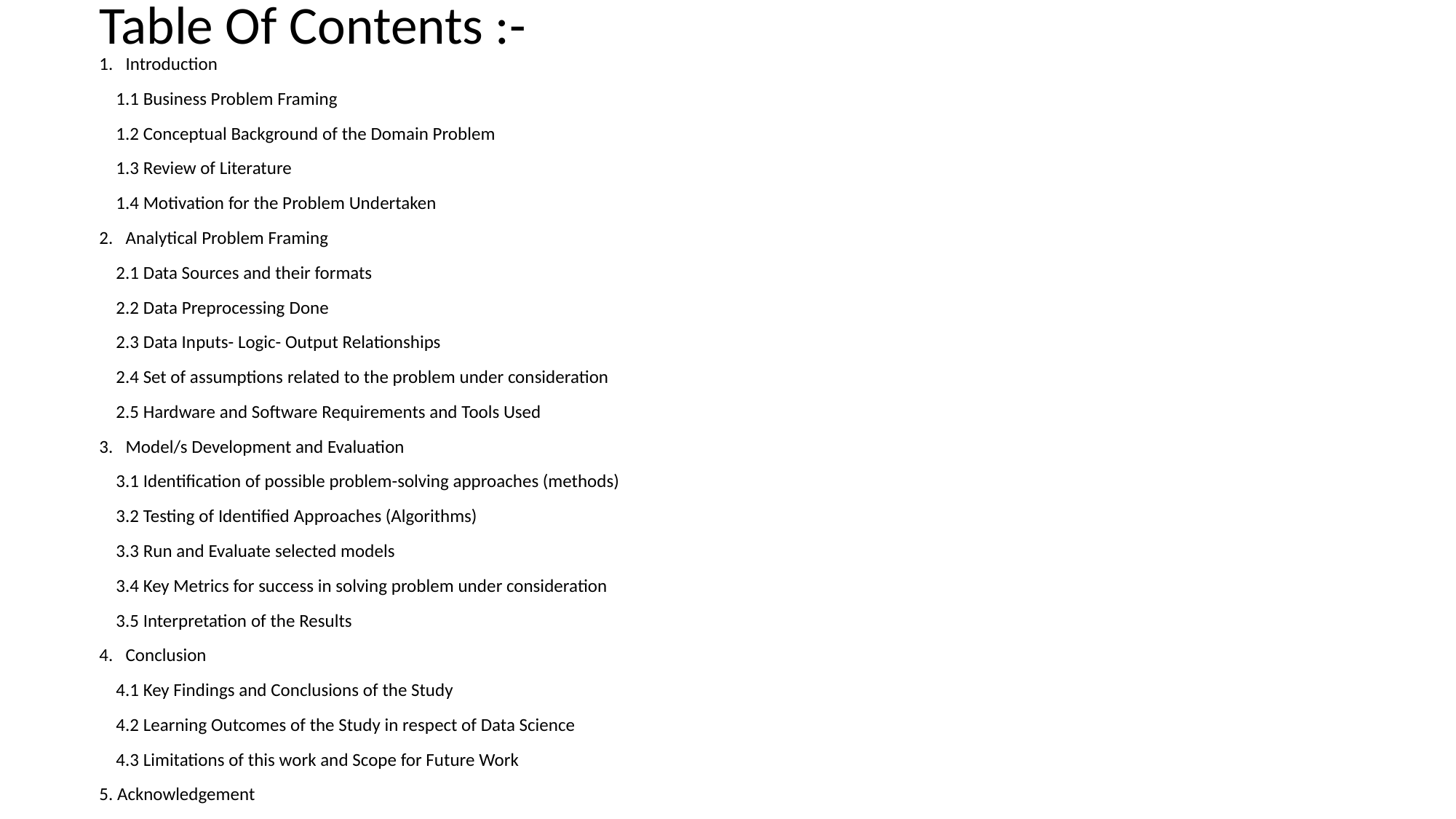

# Table Of Contents :-
1.   Introduction
    1.1 Business Problem Framing
    1.2 Conceptual Background of the Domain Problem
    1.3 Review of Literature
    1.4 Motivation for the Problem Undertaken
2.   Analytical Problem Framing
    2.1 Data Sources and their formats
    2.2 Data Preprocessing Done
    2.3 Data Inputs- Logic- Output Relationships
    2.4 Set of assumptions related to the problem under consideration
    2.5 Hardware and Software Requirements and Tools Used
3.   Model/s Development and Evaluation
    3.1 Identification of possible problem-solving approaches (methods)
    3.2 Testing of Identified Approaches (Algorithms)
    3.3 Run and Evaluate selected models
    3.4 Key Metrics for success in solving problem under consideration
    3.5 Interpretation of the Results
4.   Conclusion
    4.1 Key Findings and Conclusions of the Study
    4.2 Learning Outcomes of the Study in respect of Data Science
    4.3 Limitations of this work and Scope for Future Work
5. Acknowledgement